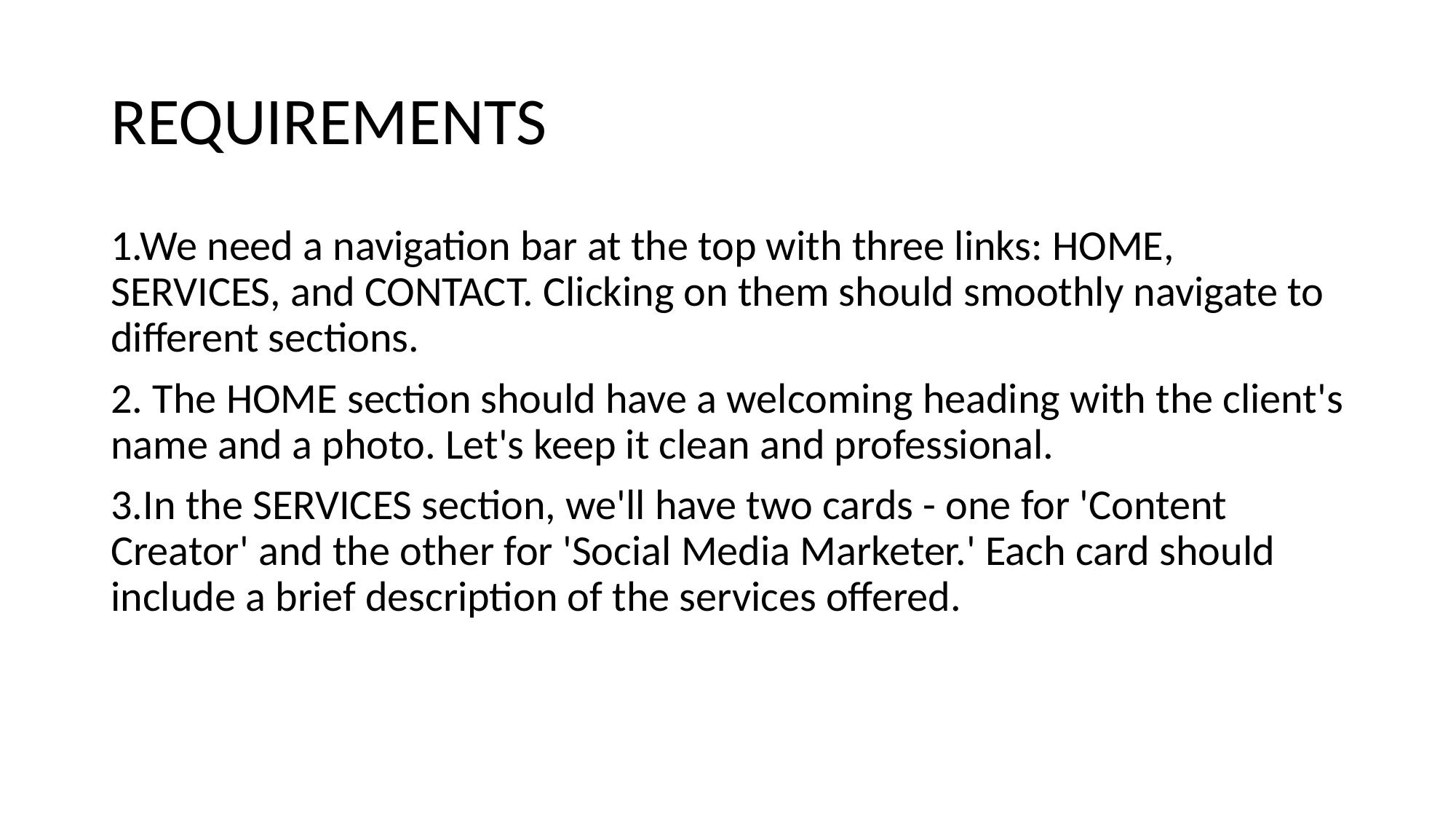

# REQUIREMENTS
1.We need a navigation bar at the top with three links: HOME, SERVICES, and CONTACT. Clicking on them should smoothly navigate to different sections.
2. The HOME section should have a welcoming heading with the client's name and a photo. Let's keep it clean and professional.
3.In the SERVICES section, we'll have two cards - one for 'Content Creator' and the other for 'Social Media Marketer.' Each card should include a brief description of the services offered.